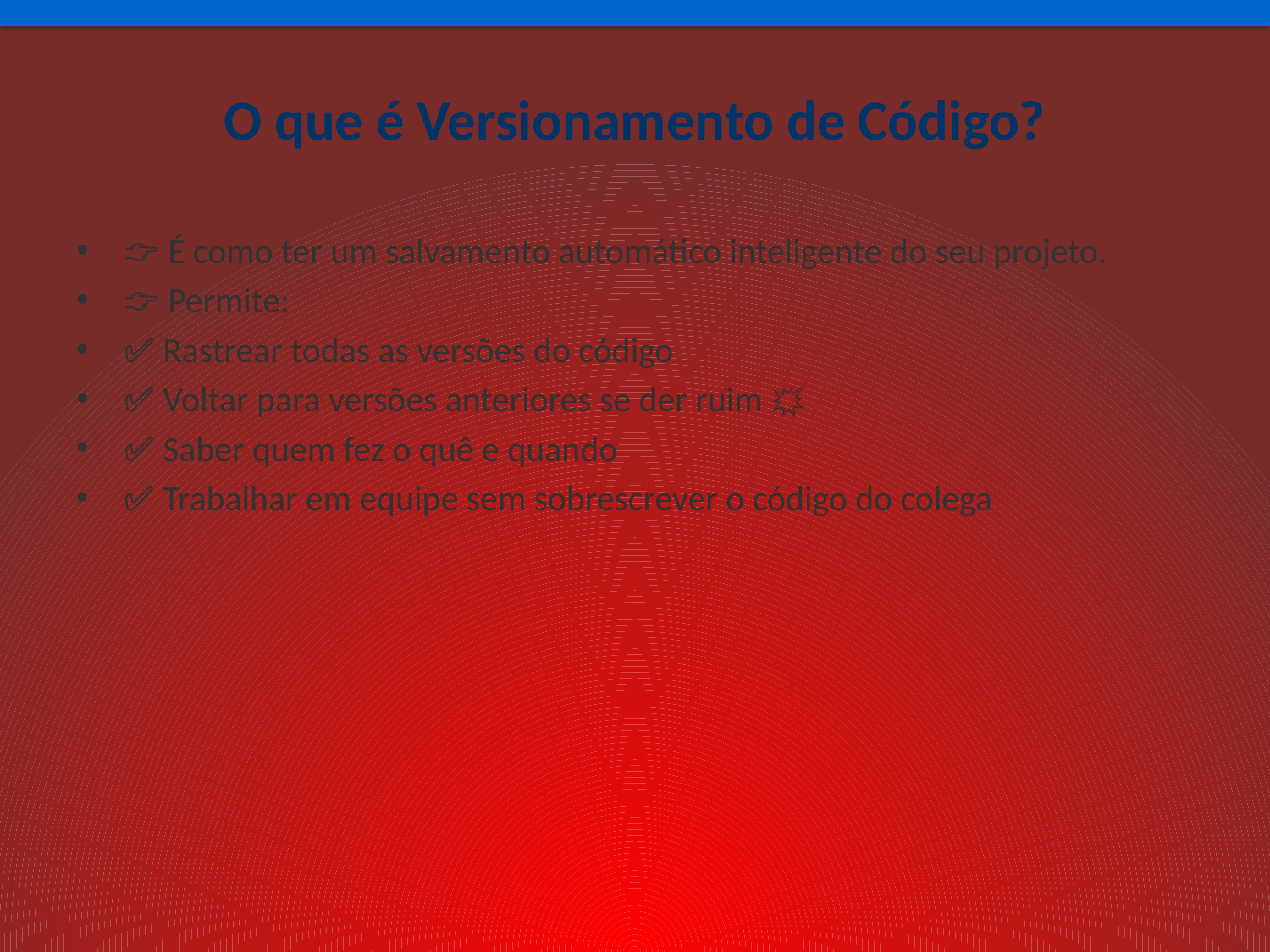

# O que é Versionamento de Código?
👉 É como ter um salvamento automático inteligente do seu projeto.
👉 Permite:
✅ Rastrear todas as versões do código
✅ Voltar para versões anteriores se der ruim 💥
✅ Saber quem fez o quê e quando
✅ Trabalhar em equipe sem sobrescrever o código do colega